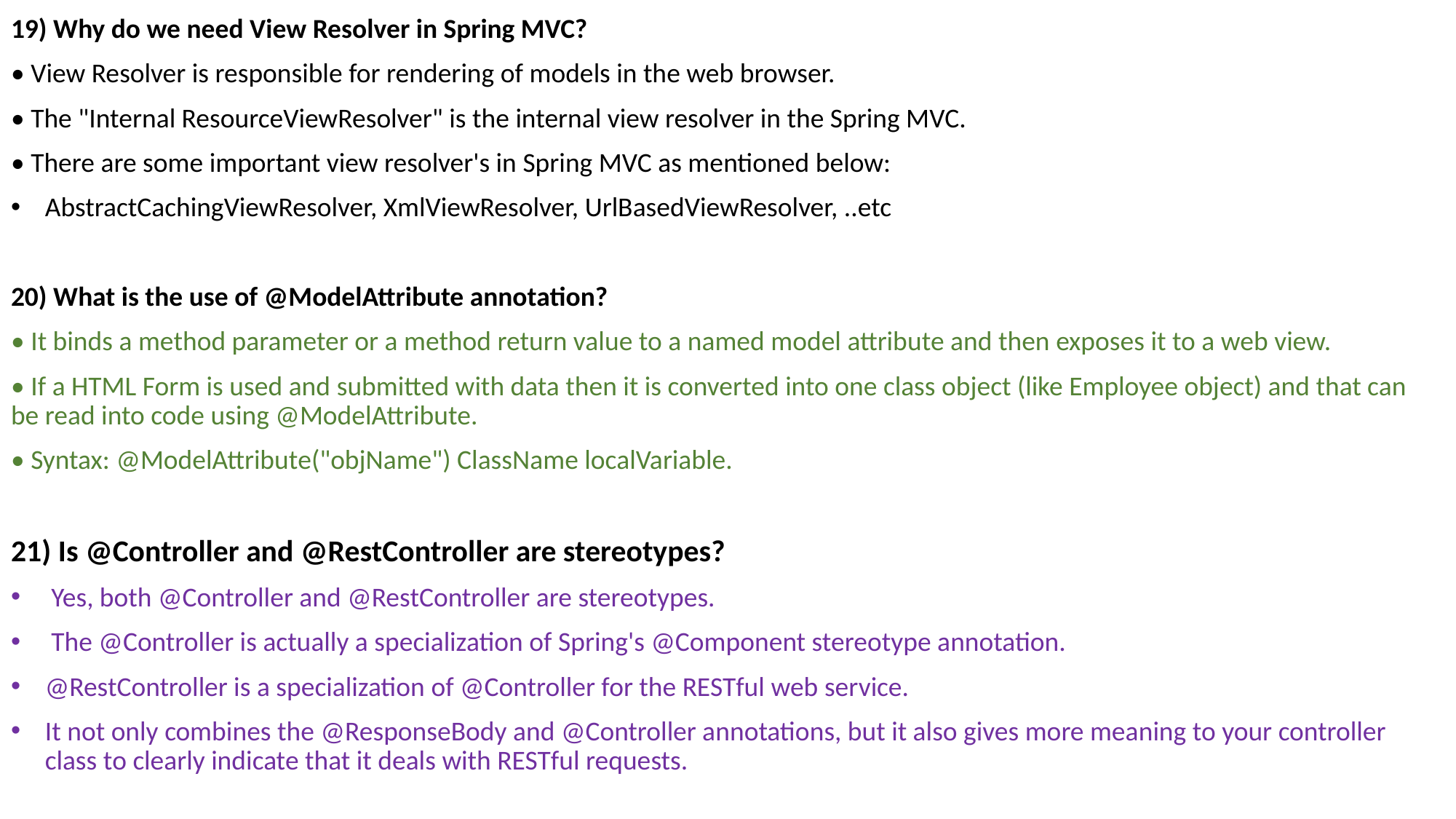

19) Why do we need View Resolver in Spring MVC?
• View Resolver is responsible for rendering of models in the web browser.
• The "Internal ResourceViewResolver" is the internal view resolver in the Spring MVC.
• There are some important view resolver's in Spring MVC as mentioned below:
AbstractCachingViewResolver, XmlViewResolver, UrlBasedViewResolver, ..etc

20) What is the use of @ModelAttribute annotation?
• It binds a method parameter or a method return value to a named model attribute and then exposes it to a web view.
• If a HTML Form is used and submitted with data then it is converted into one class object (like Employee object) and that can 	be read into code using @ModelAttribute.
• Syntax: @ModelAttribute("objName") ClassName localVariable.

21) Is @Controller and @RestController are stereotypes?
 Yes, both @Controller and @RestController are stereotypes.
 The @Controller is actually a specialization of Spring's @Component stereotype annotation.
@RestController is a specialization of @Controller for the RESTful web service.
It not only combines the @ResponseBody and @Controller annotations, but it also gives more meaning to your controller class to clearly indicate that it deals with RESTful requests.